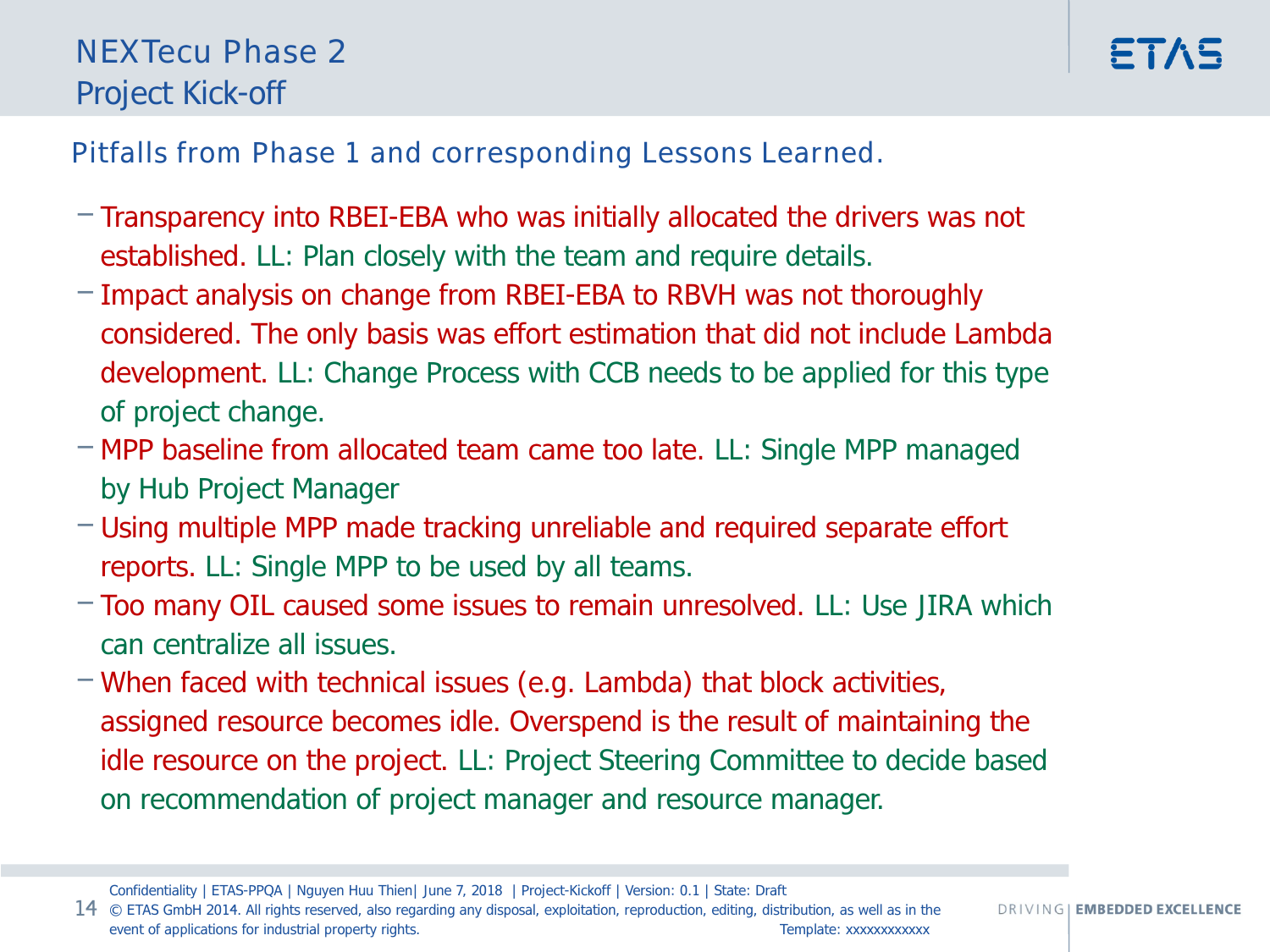

NEXTecu Phase 2
Project Kick-off
Pitfalls from Phase 1 and corresponding Lessons Learned.
Transparency into RBEI-EBA who was initially allocated the drivers was not established. LL: Plan closely with the team and require details.
Impact analysis on change from RBEI-EBA to RBVH was not thoroughly considered. The only basis was effort estimation that did not include Lambda development. LL: Change Process with CCB needs to be applied for this type of project change.
MPP baseline from allocated team came too late. LL: Single MPP managed by Hub Project Manager
Using multiple MPP made tracking unreliable and required separate effort reports. LL: Single MPP to be used by all teams.
Too many OIL caused some issues to remain unresolved. LL: Use JIRA which can centralize all issues.
When faced with technical issues (e.g. Lambda) that block activities, assigned resource becomes idle. Overspend is the result of maintaining the idle resource on the project. LL: Project Steering Committee to decide based on recommendation of project manager and resource manager.